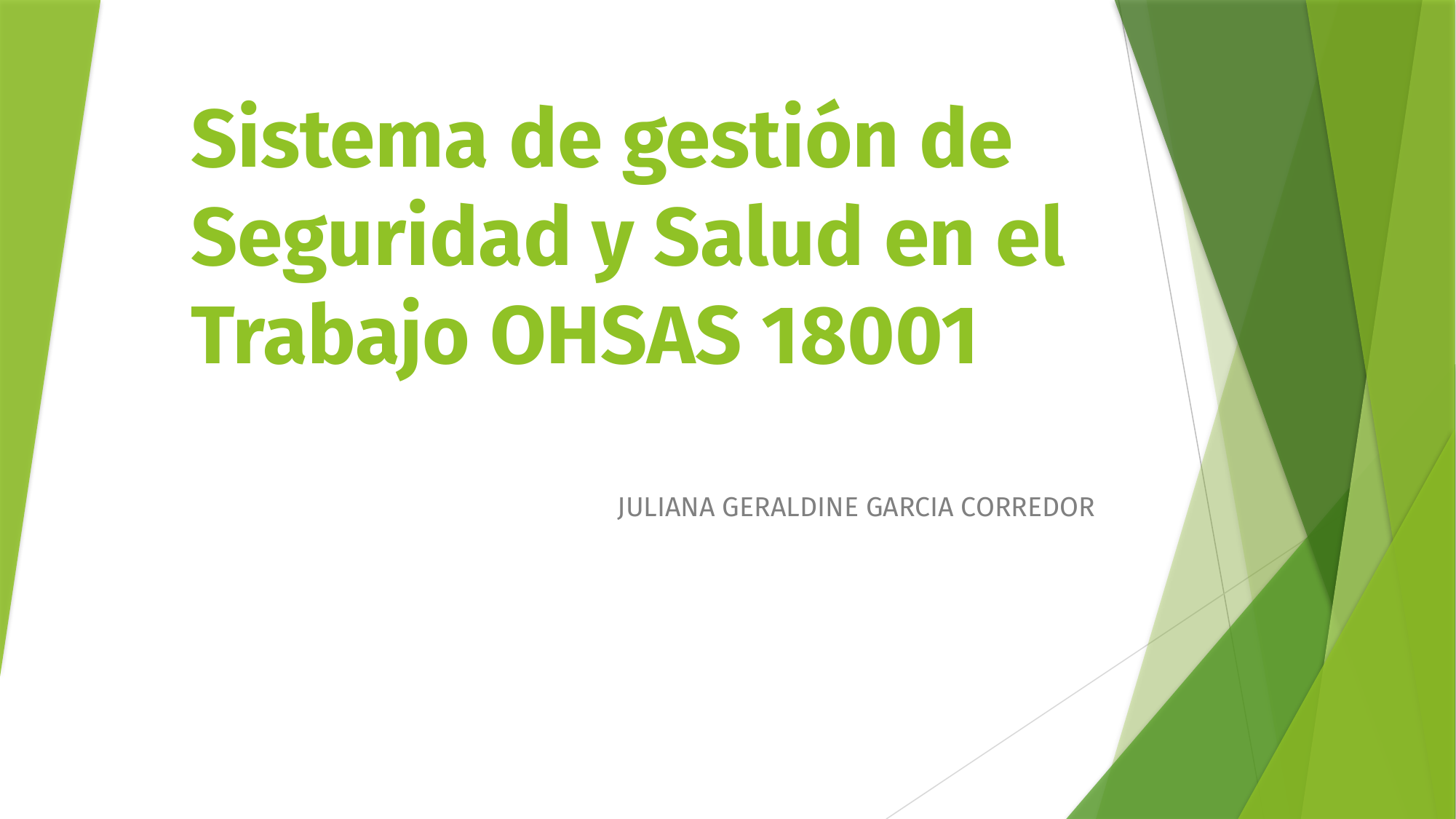

# Sistema de gestión de Seguridad y Salud en el Trabajo OHSAS 18001
JULIANA GERALDINE GARCIA CORREDOR